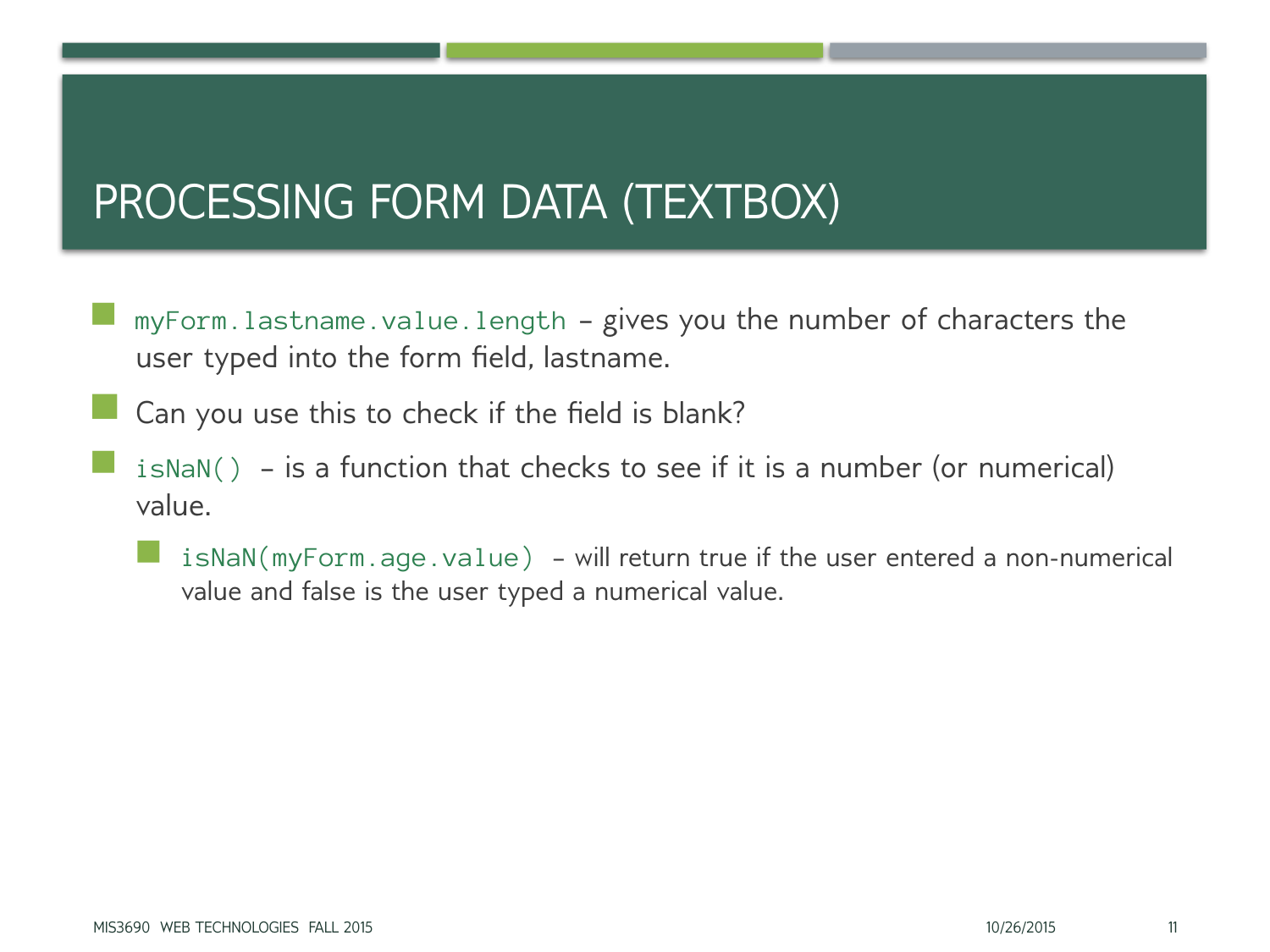

# Processing Form data (textbox)
myForm.lastname.value.length – gives you the number of characters the user typed into the form field, lastname.
Can you use this to check if the field is blank?
isNaN() – is a function that checks to see if it is a number (or numerical) value.
isNaN(myForm.age.value) – will return true if the user entered a non-numerical value and false is the user typed a numerical value.

MIS3690  Web Technologies  Fall 2015
10/26/2015
11